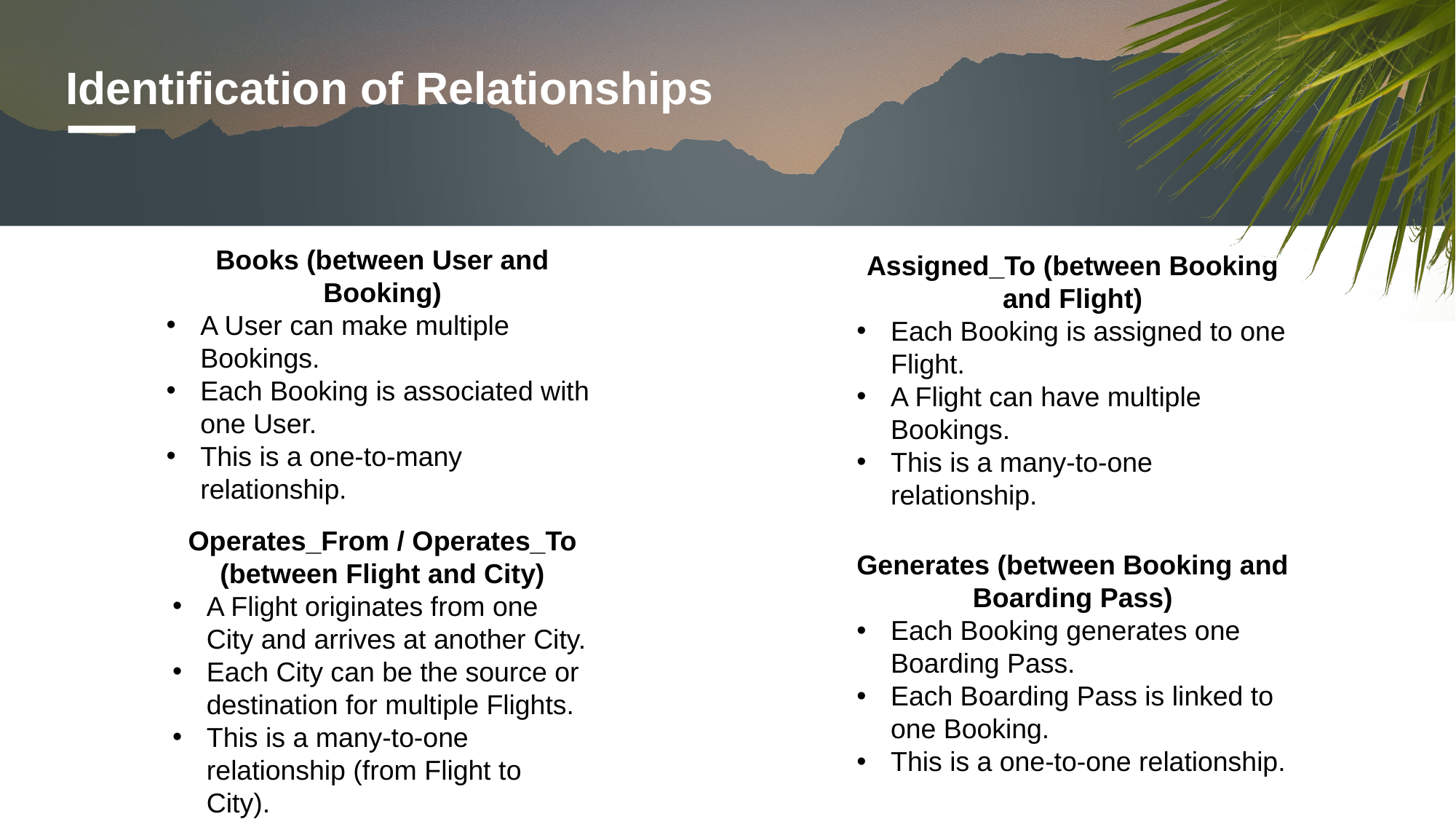

# Identification of Relationships
Books (between User and Booking)
A User can make multiple Bookings.
Each Booking is associated with one User.
This is a one-to-many relationship.
Assigned_To (between Booking and Flight)
Each Booking is assigned to one Flight.
A Flight can have multiple Bookings.
This is a many-to-one relationship.
Operates_From / Operates_To (between Flight and City)
A Flight originates from one City and arrives at another City.
Each City can be the source or destination for multiple Flights.
This is a many-to-one relationship (from Flight to City).
Generates (between Booking and Boarding Pass)
Each Booking generates one Boarding Pass.
Each Boarding Pass is linked to one Booking.
This is a one-to-one relationship.